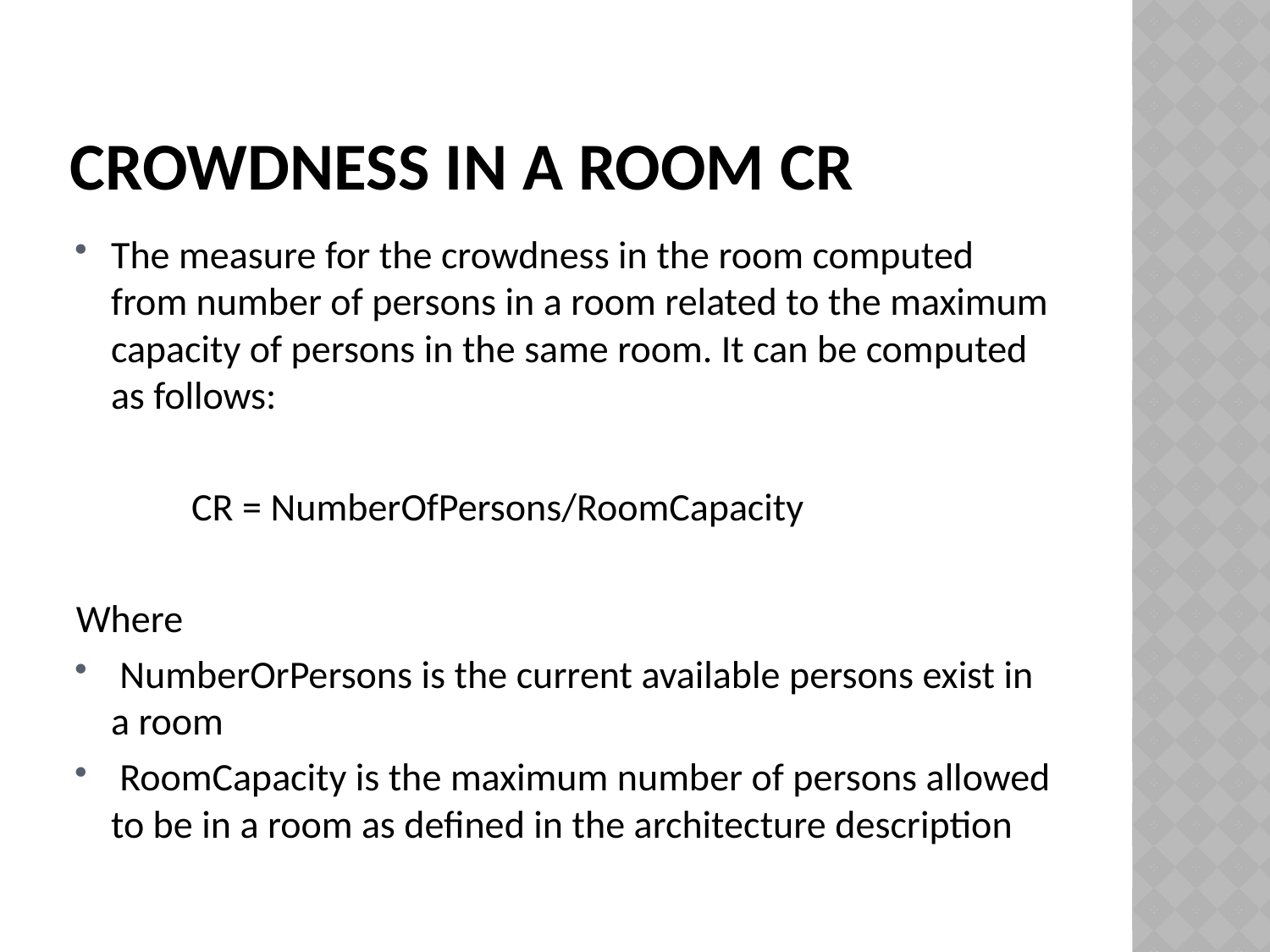

# Crowdness in a Room CR
The measure for the crowdness in the room computed from number of persons in a room related to the maximum capacity of persons in the same room. It can be computed as follows:

             CR = NumberOfPersons/RoomCapacity

Where
 NumberOrPersons is the current available persons exist in a room
 RoomCapacity is the maximum number of persons allowed to be in a room as defined in the architecture description